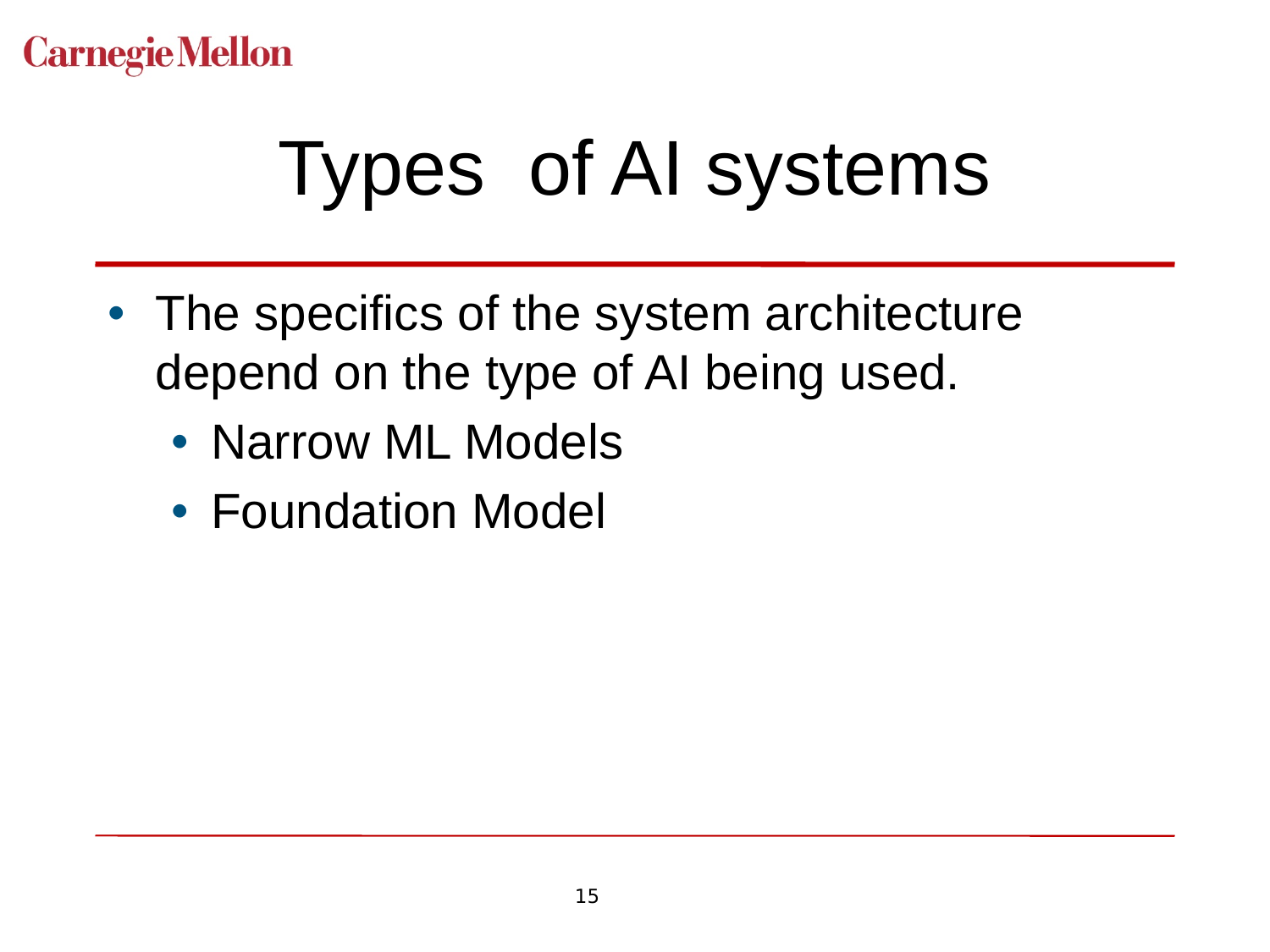

# Types  of AI systems
The specifics of the system architecture depend on the type of AI being used.
Narrow ML Models
Foundation Model